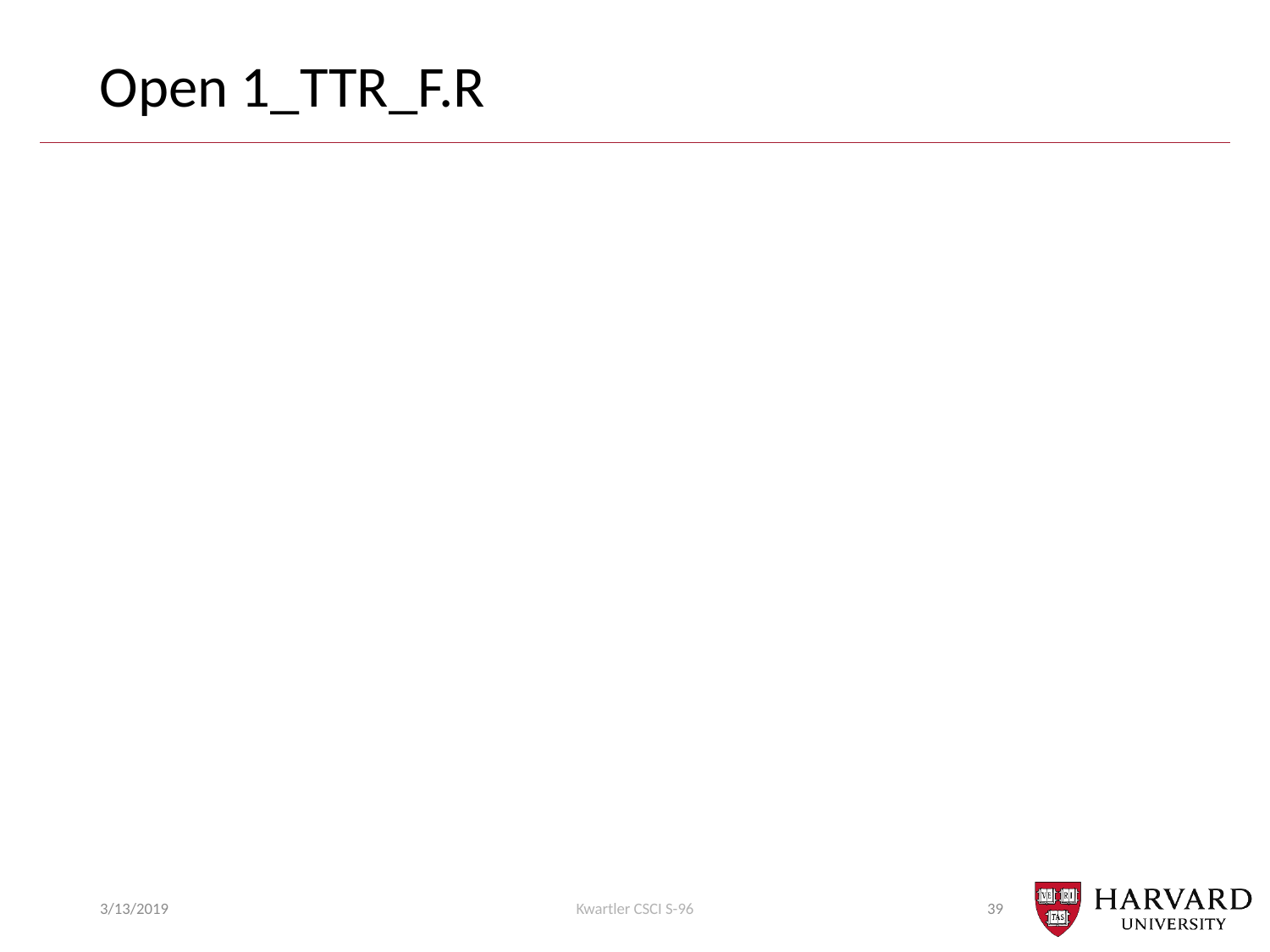

# Open 1_TTR_F.R
3/13/2019
Kwartler CSCI S-96
39